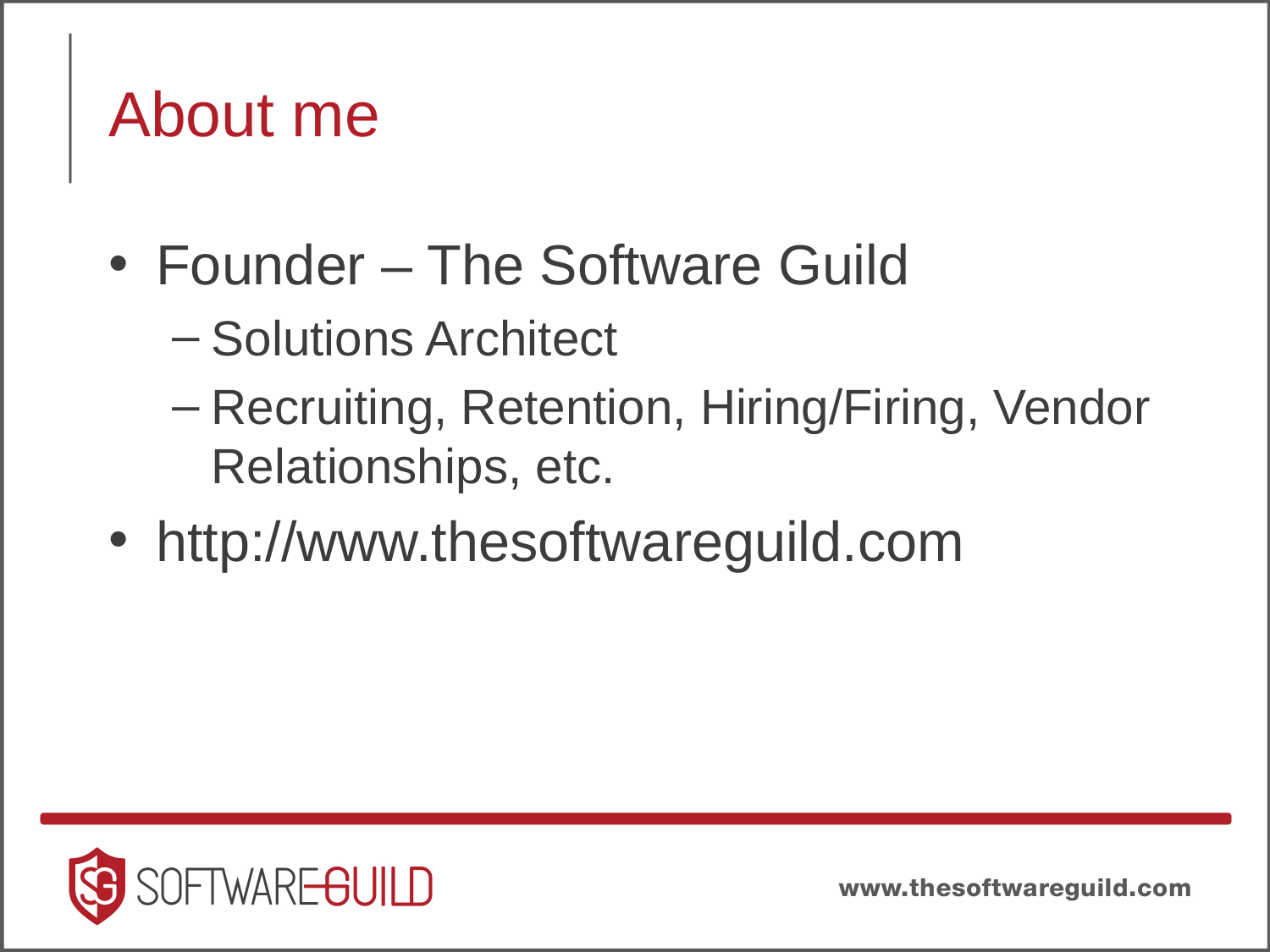

# About me
Founder – The Software Guild
Solutions Architect
Recruiting, Retention, Hiring/Firing, Vendor Relationships, etc.
http://www.thesoftwareguild.com